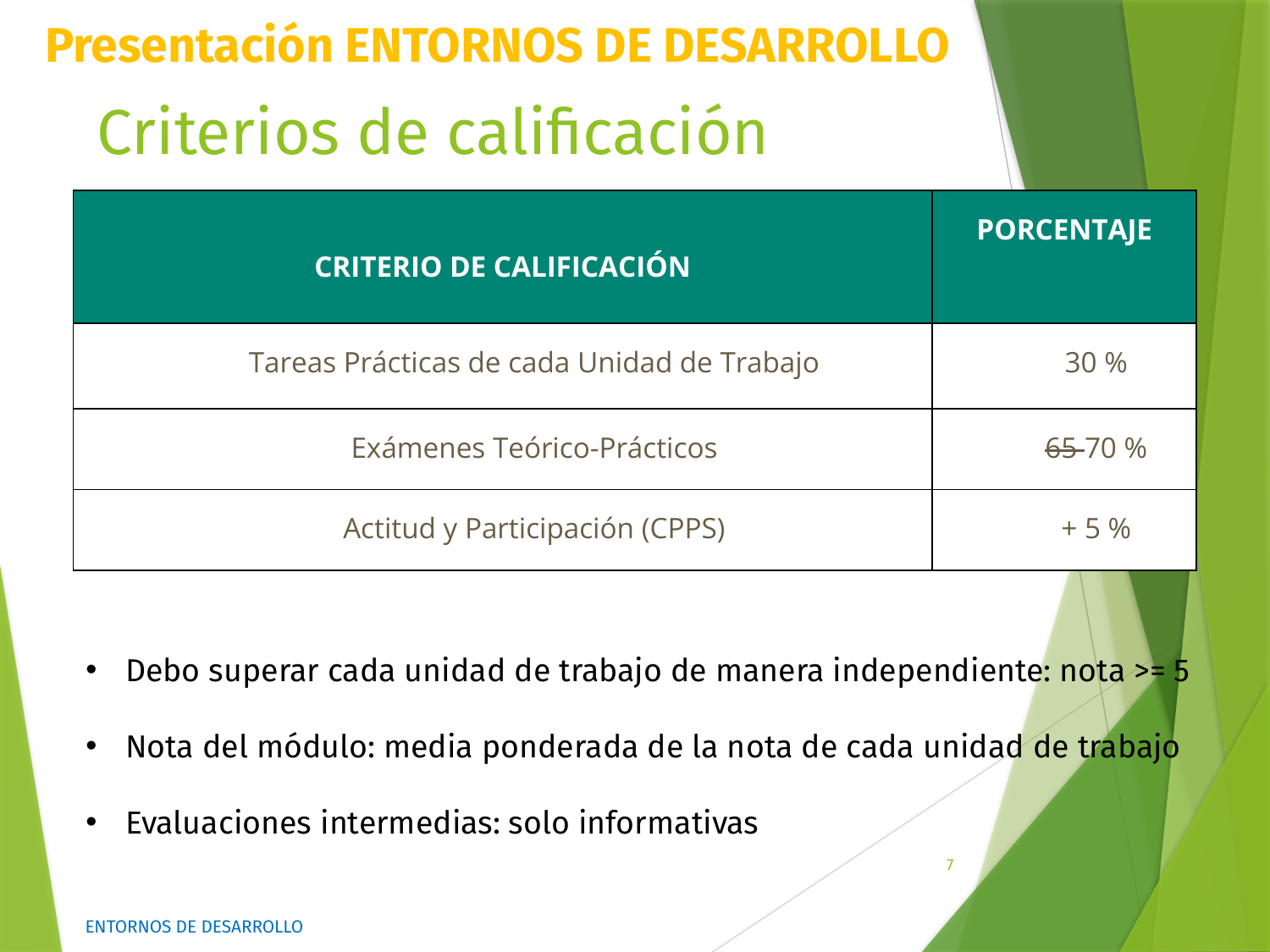

# Criterios de calificación
| CRITERIO DE CALIFICACIÓN | PORCENTAJE |
| --- | --- |
| Tareas Prácticas de cada Unidad de Trabajo | 30 % |
| Exámenes Teórico-Prácticos | 65 70 % |
| Actitud y Participación (CPPS) | + 5 % |
Debo superar cada unidad de trabajo de manera independiente: nota >= 5
Nota del módulo: media ponderada de la nota de cada unidad de trabajo
Evaluaciones intermedias: solo informativas
7